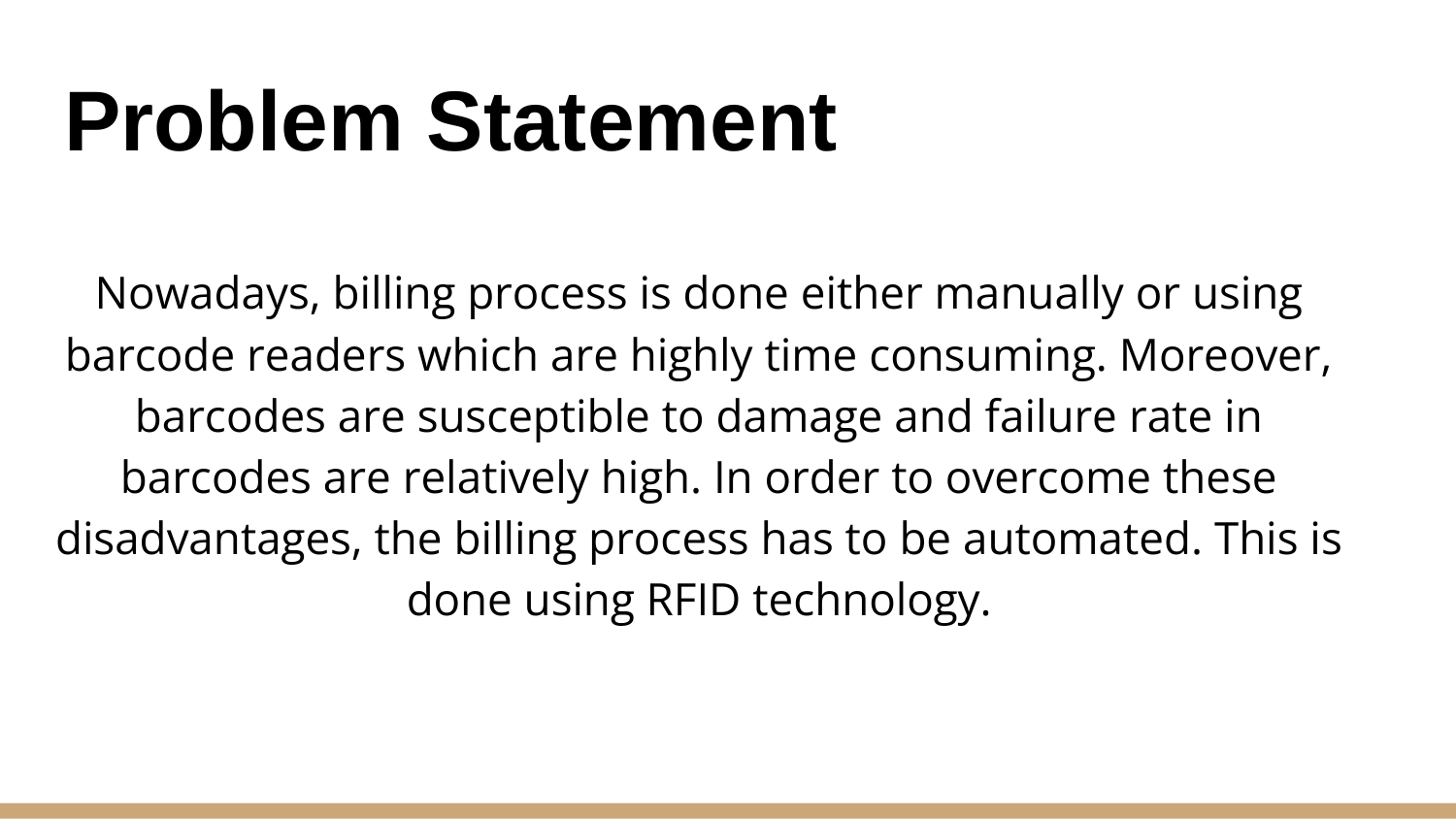

# Problem Statement
Nowadays, billing process is done either manually or using barcode readers which are highly time consuming. Moreover, barcodes are susceptible to damage and failure rate in barcodes are relatively high. In order to overcome these disadvantages, the billing process has to be automated. This is done using RFID technology.